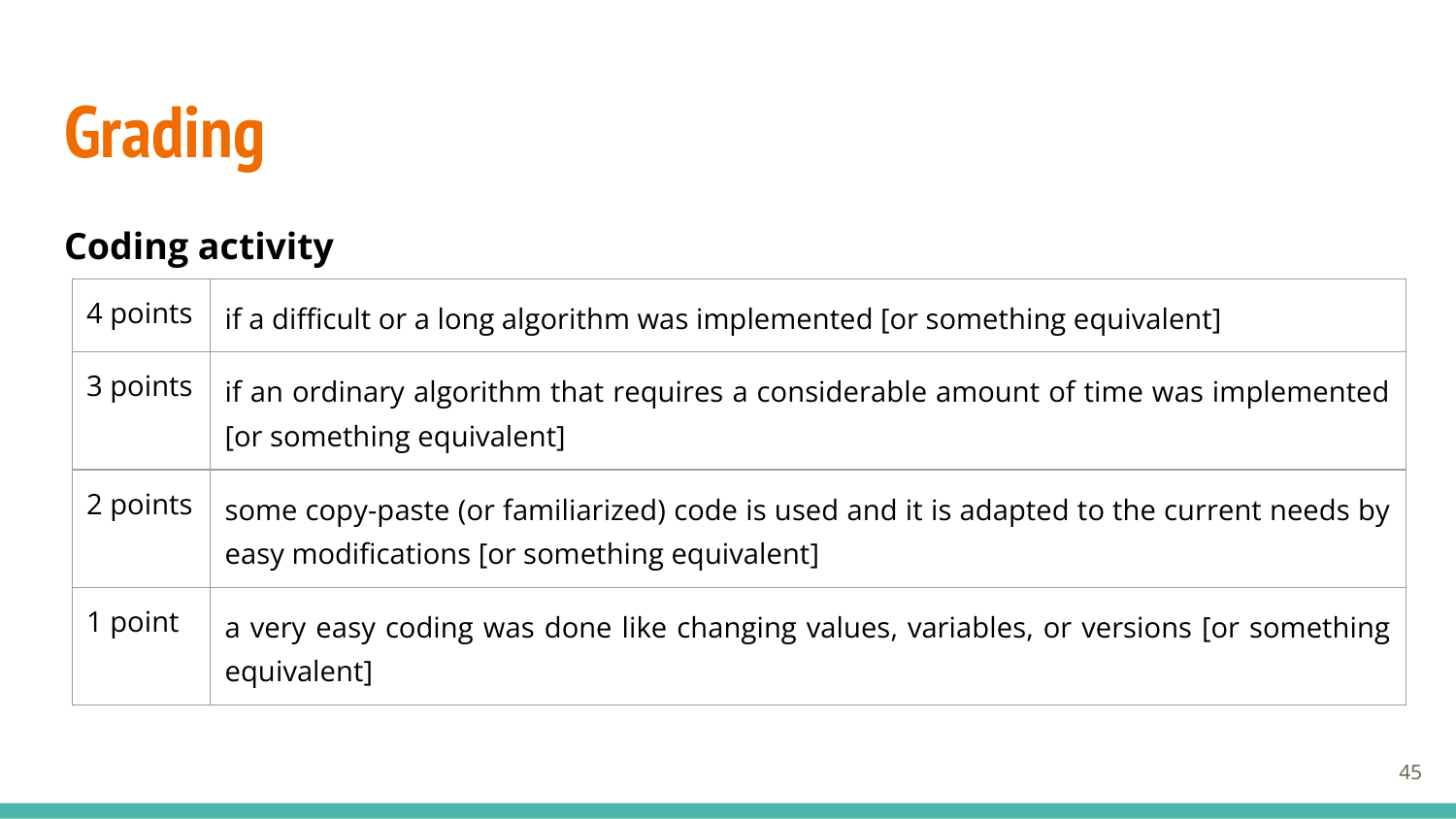

# Grading
Coding activity

| 4 points | if a difficult or a long algorithm was implemented [or something equivalent] |
| --- | --- |
| 3 points | if an ordinary algorithm that requires a considerable amount of time was implemented [or something equivalent] |
| 2 points | some copy-paste (or familiarized) code is used and it is adapted to the current needs by easy modifications [or something equivalent] |
| 1 point | a very easy coding was done like changing values, variables, or versions [or something equivalent] |
45